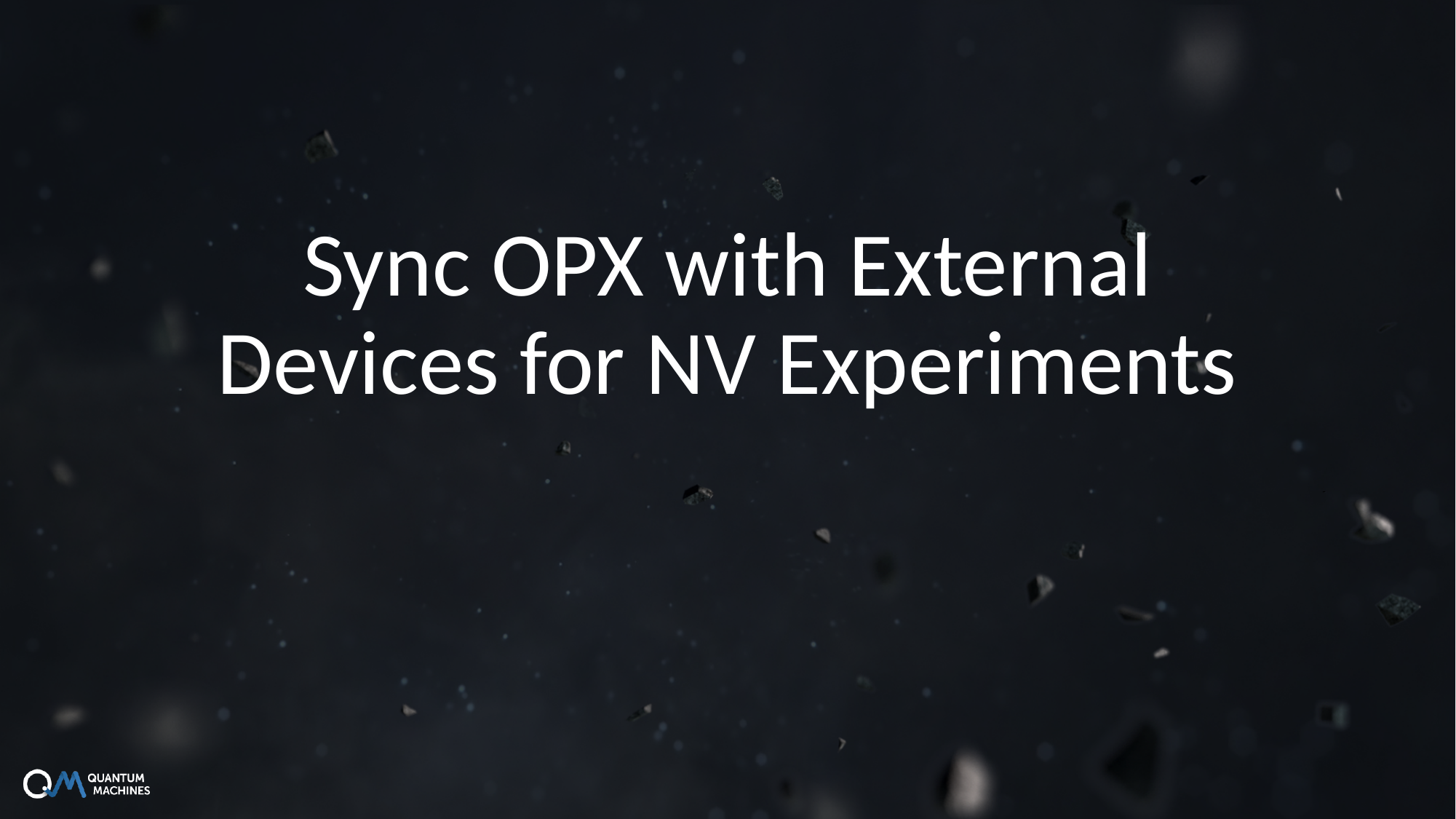

# Sync OPX with External Devices for NV Experiments